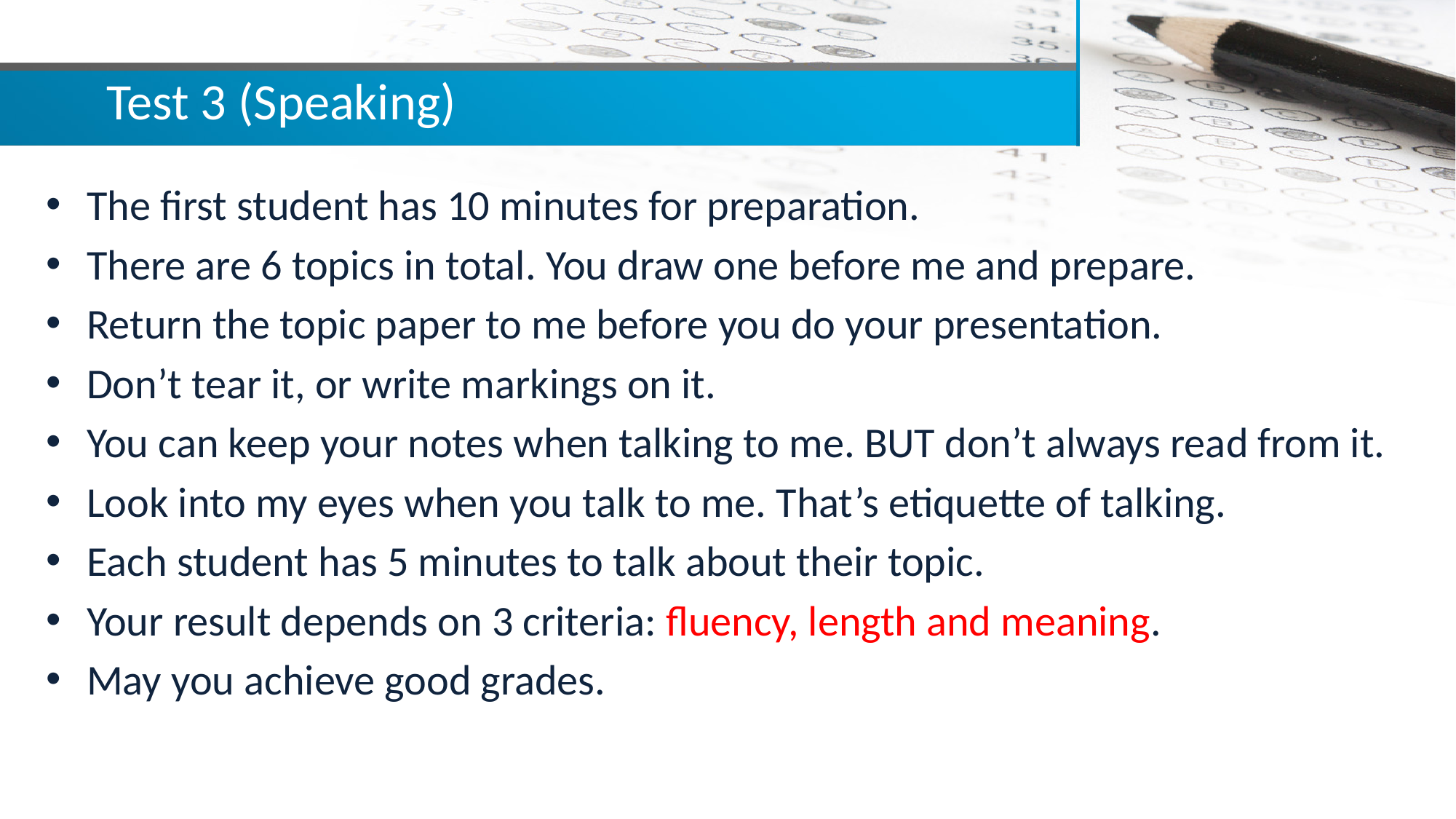

# Test 3 (Speaking)
The first student has 10 minutes for preparation.
There are 6 topics in total. You draw one before me and prepare.
Return the topic paper to me before you do your presentation.
Don’t tear it, or write markings on it.
You can keep your notes when talking to me. BUT don’t always read from it.
Look into my eyes when you talk to me. That’s etiquette of talking.
Each student has 5 minutes to talk about their topic.
Your result depends on 3 criteria: fluency, length and meaning.
May you achieve good grades.